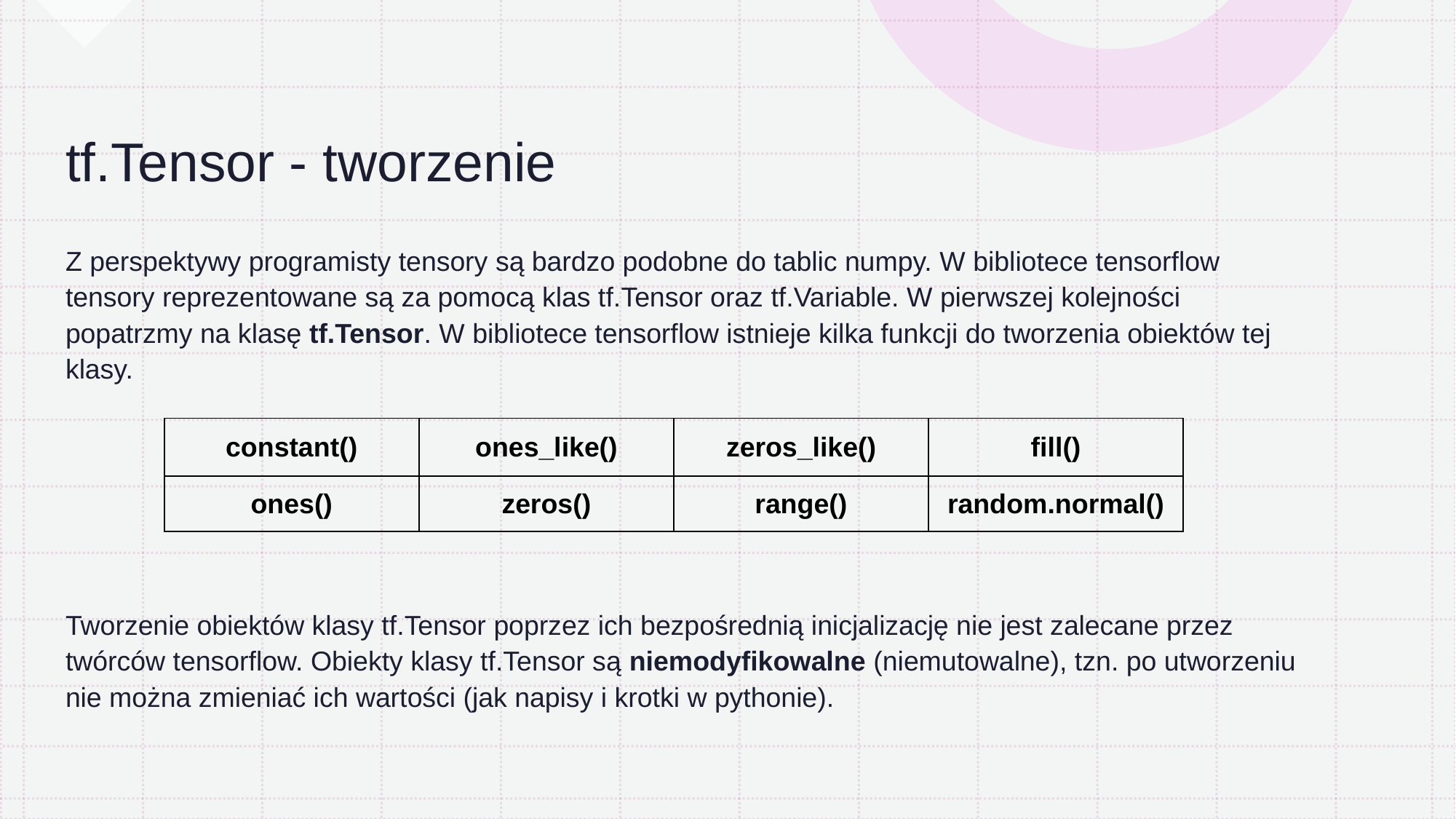

# tf.Tensor - tworzenie
Z perspektywy programisty tensory są bardzo podobne do tablic numpy. W bibliotece tensorflow tensory reprezentowane są za pomocą klas tf.Tensor oraz tf.Variable. W pierwszej kolejności popatrzmy na klasę tf.Tensor. W bibliotece tensorflow istnieje kilka funkcji do tworzenia obiektów tej klasy.

Tworzenie obiektów klasy tf.Tensor poprzez ich bezpośrednią inicjalizację nie jest zalecane przez twórców tensorflow. Obiekty klasy tf.Tensor są niemodyfikowalne (niemutowalne), tzn. po utworzeniu nie można zmieniać ich wartości (jak napisy i krotki w pythonie).
| constant() | ones\_like() | zeros\_like() | fill() |
| --- | --- | --- | --- |
| ones() | zeros() | range() | random.normal() |